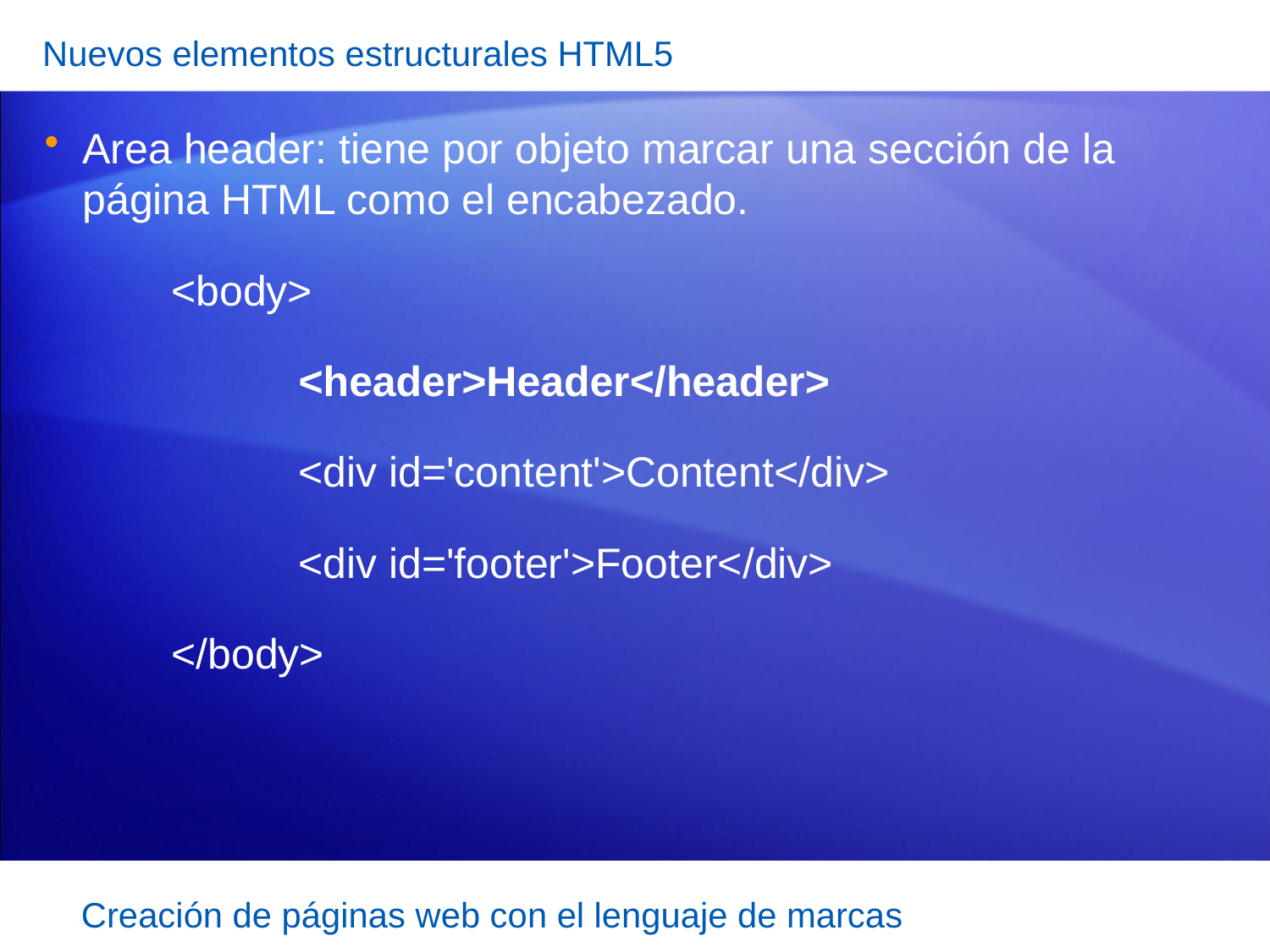

Nuevos elementos estructurales HTML5
Area header: tiene por objeto marcar una sección de la página HTML como el encabezado.
	<body>
		<header>Header</header>
		<div id='content'>Content</div>
		<div id='footer'>Footer</div>
	</body>
Creación de páginas web con el lenguaje de marcas